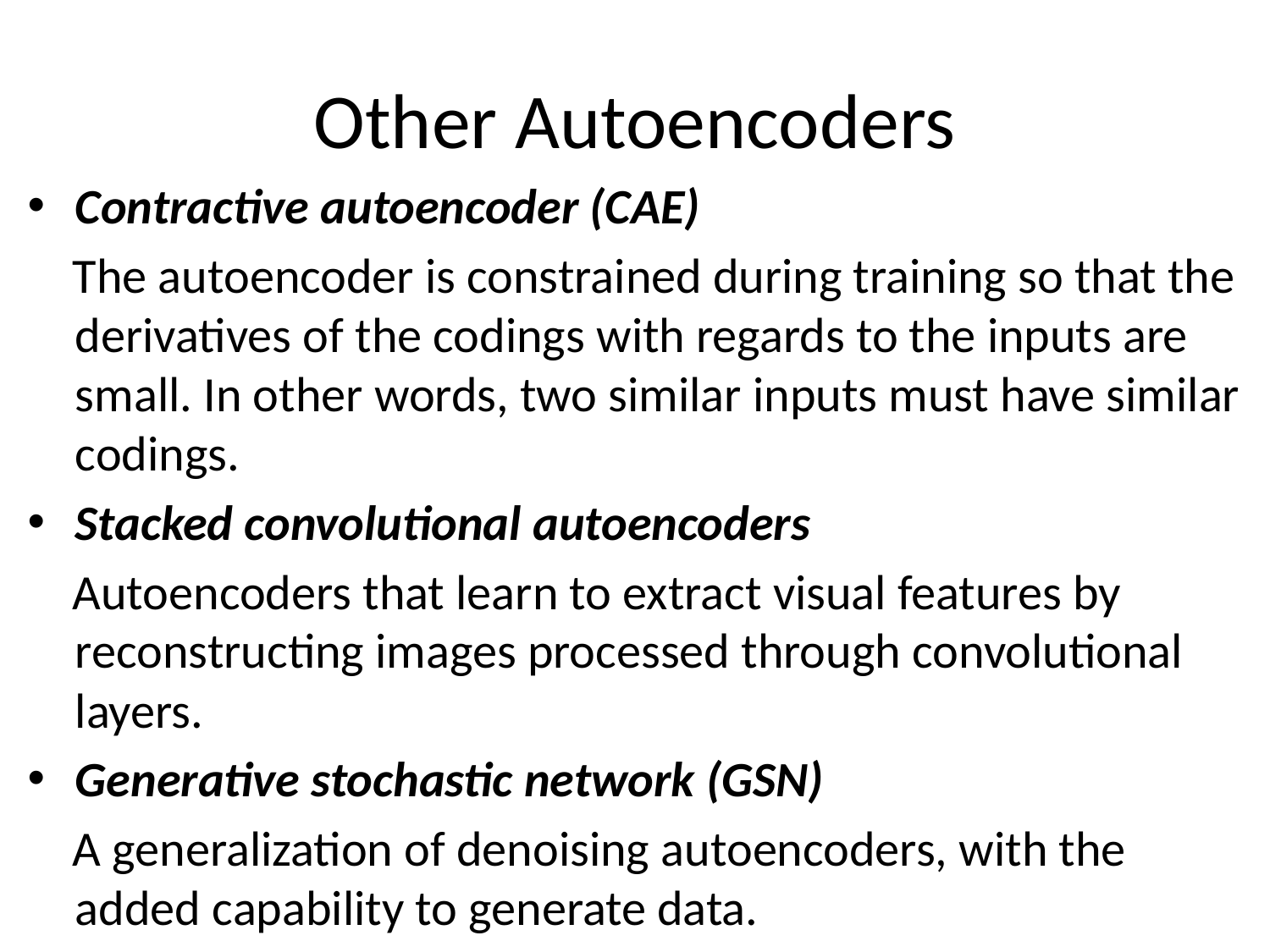

# Other Autoencoders
Contractive autoencoder (CAE)
    The autoencoder is constrained during training so that the derivatives of the codings with regards to the inputs are small. In other words, two similar inputs must have similar codings.
Stacked convolutional autoencoders
    Autoencoders that learn to extract visual features by reconstructing images processed through convolutional layers.
Generative stochastic network (GSN)
    A generalization of denoising autoencoders, with the added capability to generate data.